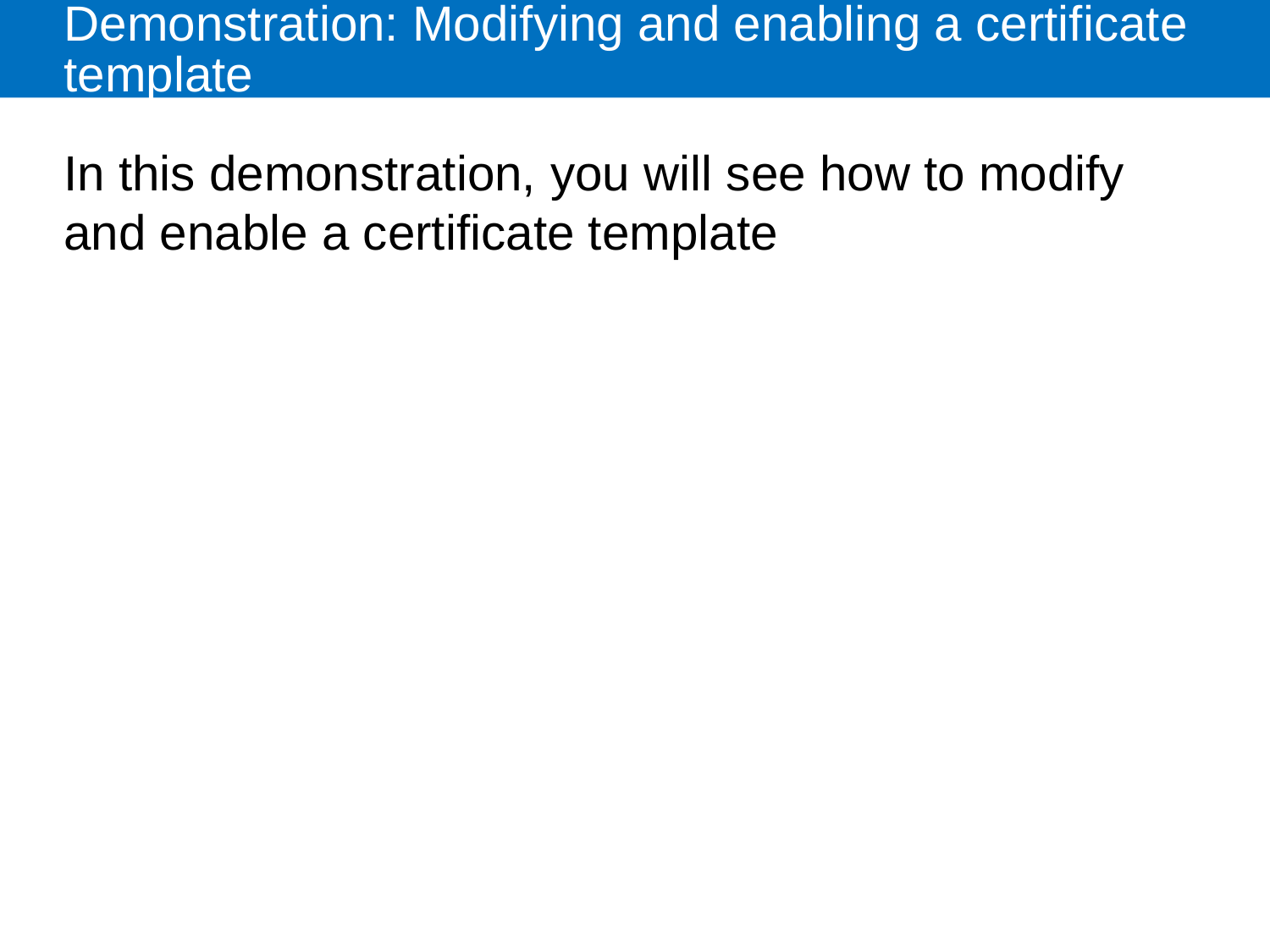

# Demonstration: Modifying and enabling a certificate template
In this demonstration, you will see how to modify and enable a certificate template